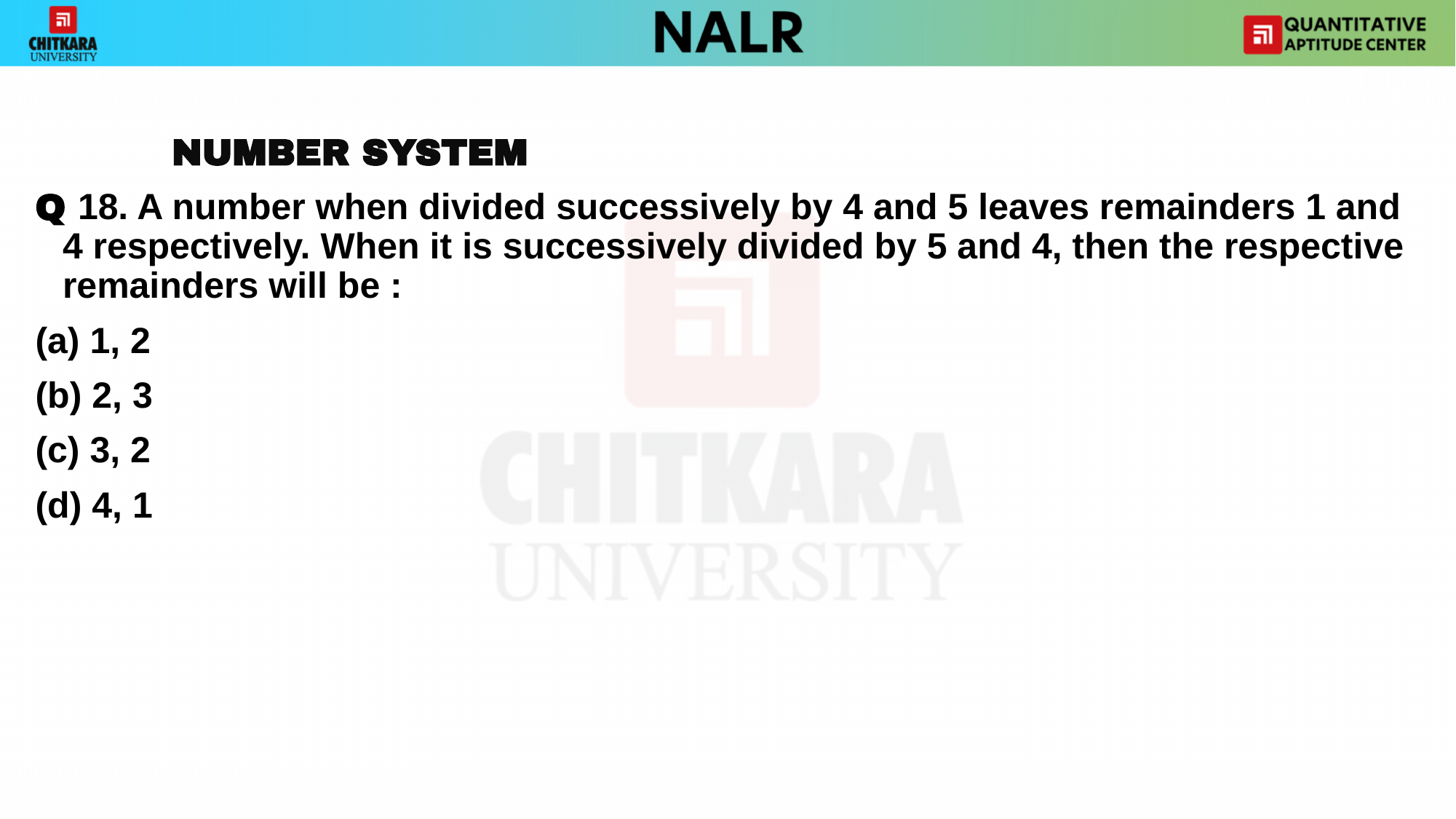

NUMBER SYSTEM
Q 18. A number when divided successively by 4 and 5 leaves remainders 1 and 4 respectively. When it is successively divided by 5 and 4, then the respective remainders will be :
1, 2
(b) 2, 3
(c) 3, 2
(d) 4, 1